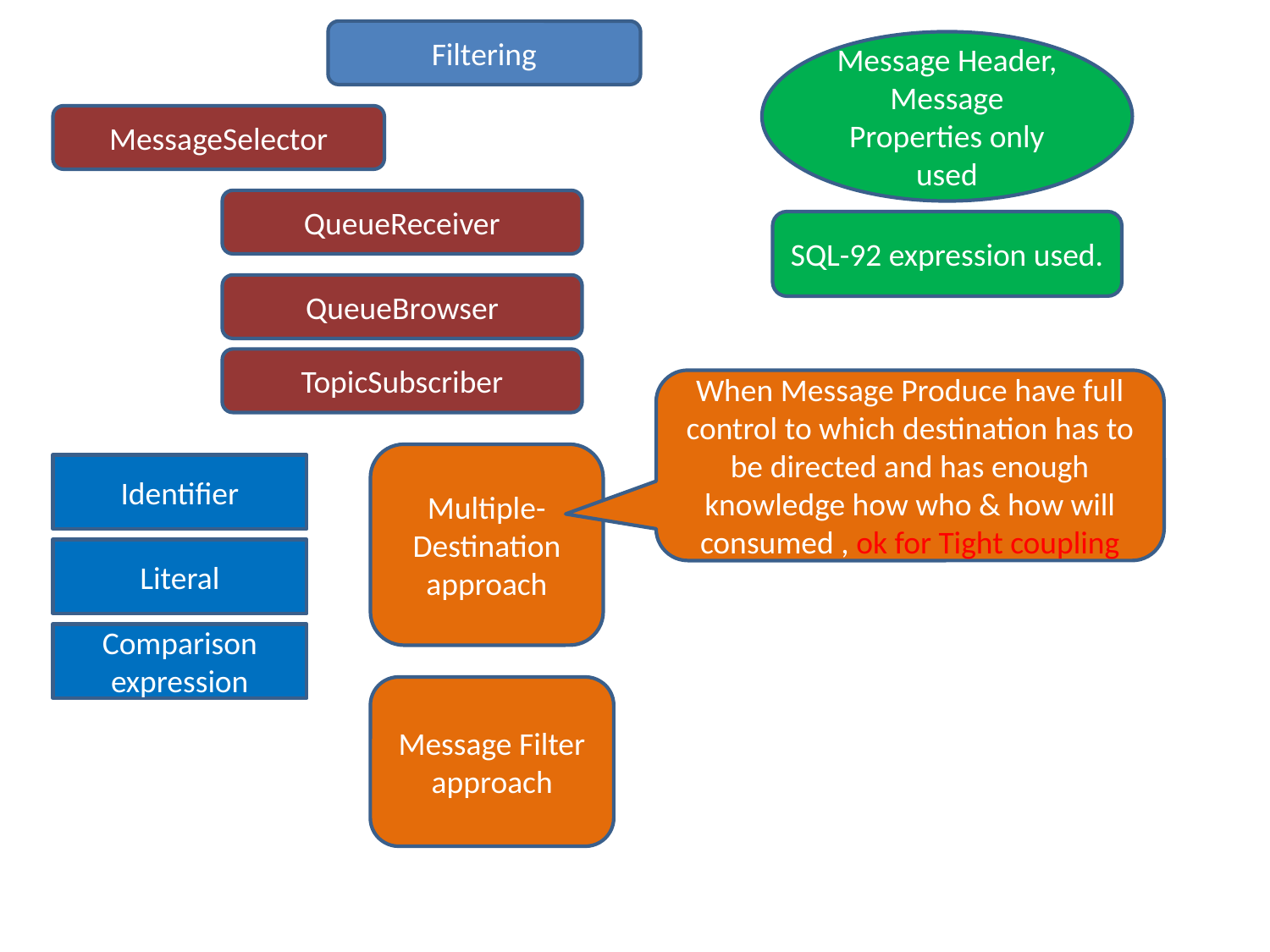

Filtering
Message Header,
Message Properties only used
MessageSelector
QueueReceiver
SQL-92 expression used.
QueueBrowser
TopicSubscriber
When Message Produce have full control to which destination has to be directed and has enough knowledge how who & how will consumed , ok for Tight coupling
Multiple-Destination approach
Identifier
Literal
Comparison expression
Message Filter approach